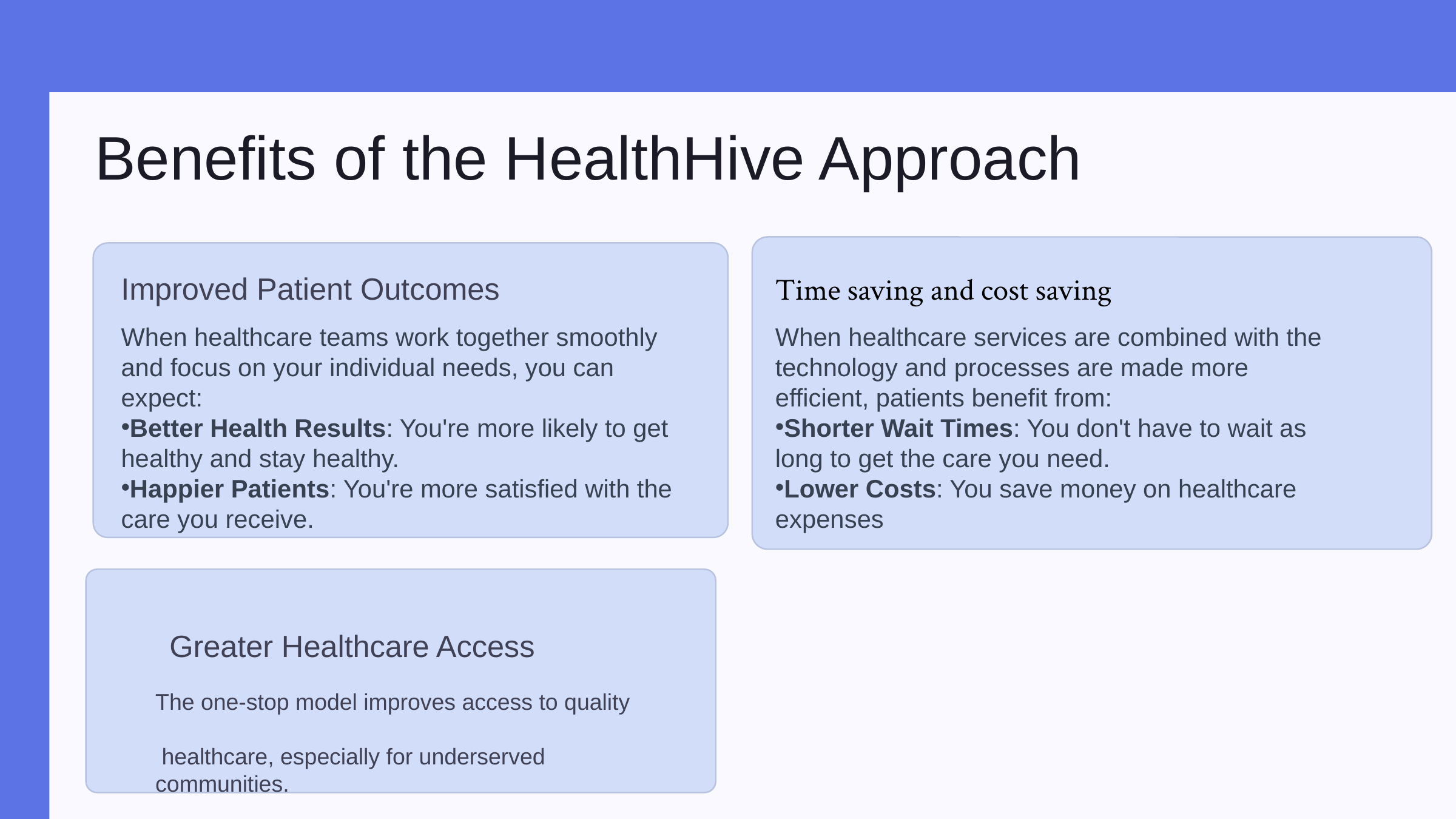

Benefits of the HealthHive Approach

Improved Patient Outcomes
Time saving and cost saving

When healthcare teams work together smoothly and focus on your individual needs, you can expect:
Better Health Results: You're more likely to get healthy and stay healthy.
Happier Patients: You're more satisfied with the care you receive.

When healthcare services are combined with the technology and processes are made more efficient, patients benefit from:
Shorter Wait Times: You don't have to wait as long to get the care you need.
Lower Costs: You save money on healthcare expenses

Greater Healthcare Access
The one-stop model improves access to quality

 healthcare, especially for underserved communities.